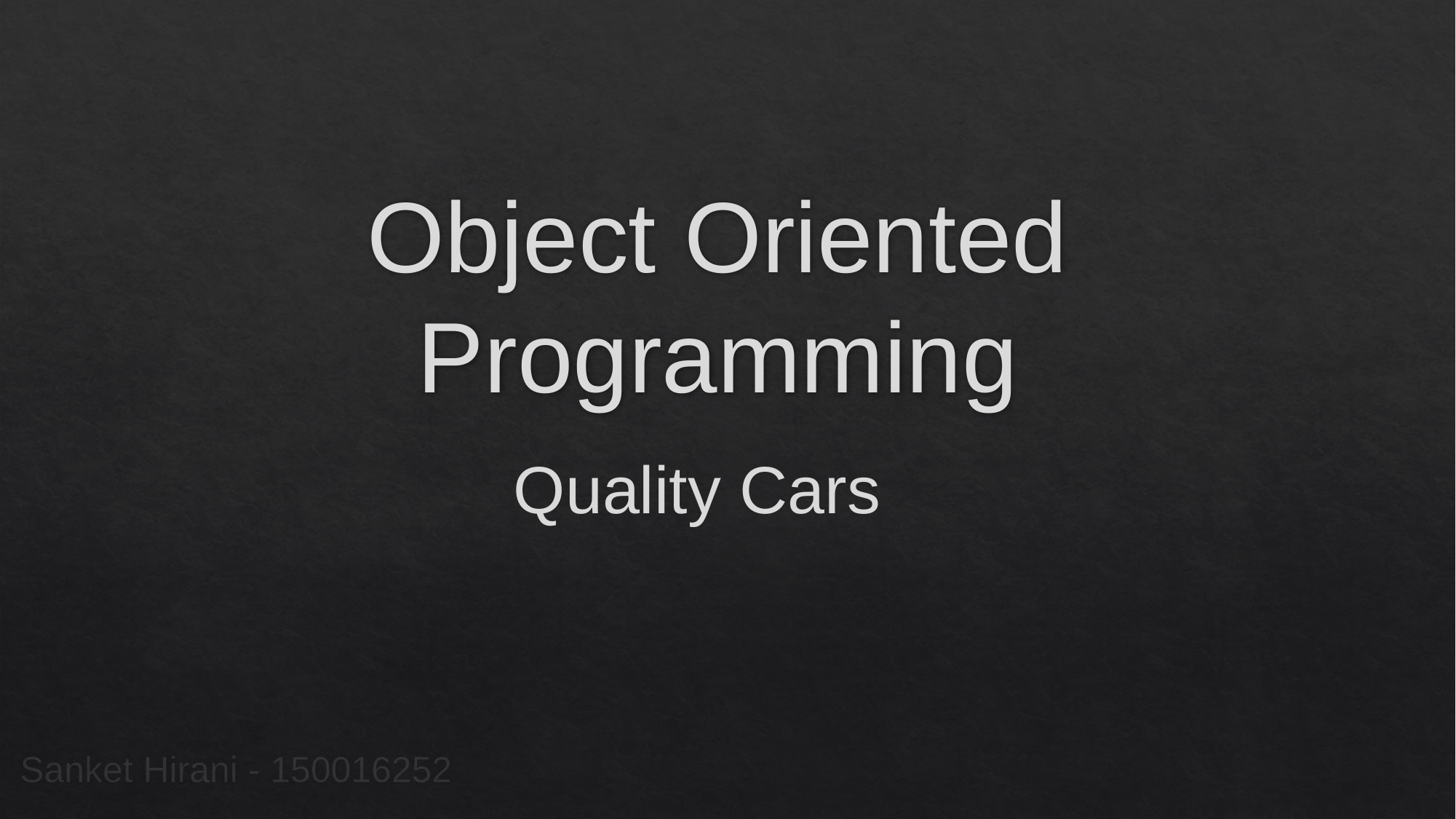

# Object Oriented Programming
Quality Cars
Sanket Hirani - 150016252